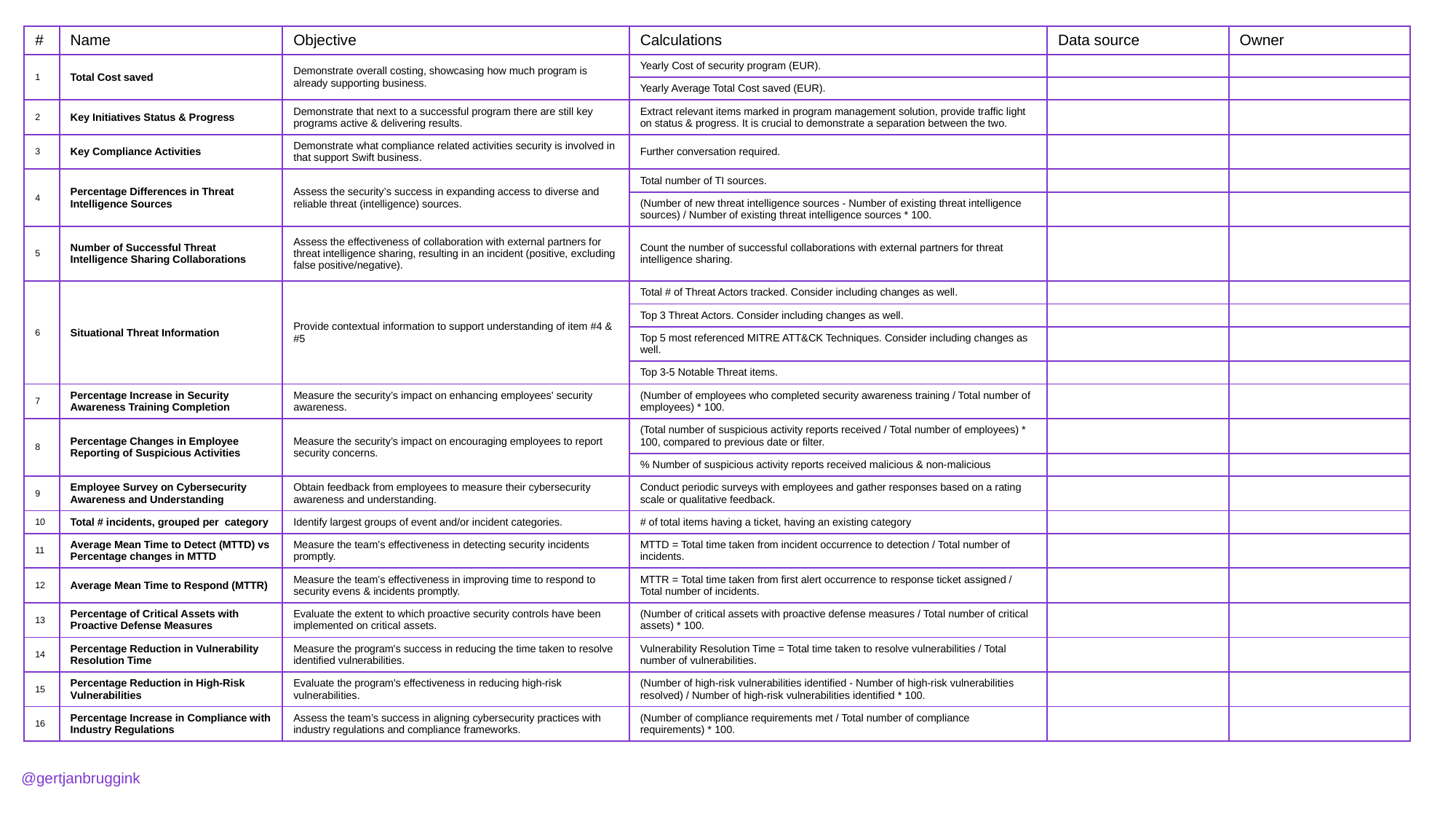

| # | Name | Objective | Calculations | Data source | Owner |
| --- | --- | --- | --- | --- | --- |
| 1 | Total Cost saved | Demonstrate overall costing, showcasing how much program is already supporting business. | Yearly Cost of security program (EUR). |  |  |
|  |  |  | Yearly Average Total Cost saved (EUR). |  |  |
| 2 | Key Initiatives Status & Progress | Demonstrate that next to a successful program there are still key programs active & delivering results. | Extract relevant items marked in program management solution, provide traffic light on status & progress. It is crucial to demonstrate a separation between the two. |  |  |
| 3 | Key Compliance Activities | Demonstrate what compliance related activities security is involved in that support Swift business. | Further conversation required. |  |  |
| 4 | Percentage Differences in Threat Intelligence Sources | Assess the security’s success in expanding access to diverse and reliable threat (intelligence) sources. | Total number of TI sources. |  |  |
|  |  |  | (Number of new threat intelligence sources - Number of existing threat intelligence sources) / Number of existing threat intelligence sources \* 100. |  |  |
| 5 | Number of Successful Threat Intelligence Sharing Collaborations | Assess the effectiveness of collaboration with external partners for threat intelligence sharing, resulting in an incident (positive, excluding false positive/negative). | Count the number of successful collaborations with external partners for threat intelligence sharing. |  |  |
| 6 | Situational Threat Information | Provide contextual information to support understanding of item #4 & #5 | Total # of Threat Actors tracked. Consider including changes as well. |  |  |
|  |  |  | Top 3 Threat Actors. Consider including changes as well. |  |  |
|  |  |  | Top 5 most referenced MITRE ATT&CK Techniques. Consider including changes as well. |  |  |
|  |  |  | Top 3-5 Notable Threat items. |  |  |
| 7 | Percentage Increase in Security Awareness Training Completion | Measure the security’s impact on enhancing employees' security awareness. | (Number of employees who completed security awareness training / Total number of employees) \* 100. |  |  |
| 8 | Percentage Changes in Employee Reporting of Suspicious Activities | Measure the security’s impact on encouraging employees to report security concerns. | (Total number of suspicious activity reports received / Total number of employees) \* 100, compared to previous date or filter. |  |  |
|  |  |  | % Number of suspicious activity reports received malicious & non-malicious |  |  |
| 9 | Employee Survey on Cybersecurity Awareness and Understanding | Obtain feedback from employees to measure their cybersecurity awareness and understanding. | Conduct periodic surveys with employees and gather responses based on a rating scale or qualitative feedback. |  |  |
| 10 | Total # incidents, grouped per category | Identify largest groups of event and/or incident categories. | # of total items having a ticket, having an existing category |  |  |
| 11 | Average Mean Time to Detect (MTTD) vs Percentage changes in MTTD | Measure the team’s effectiveness in detecting security incidents promptly. | MTTD = Total time taken from incident occurrence to detection / Total number of incidents. |  |  |
| 12 | Average Mean Time to Respond (MTTR) | Measure the team’s effectiveness in improving time to respond to security evens & incidents promptly. | MTTR = Total time taken from first alert occurrence to response ticket assigned / Total number of incidents. |  |  |
| 13 | Percentage of Critical Assets with Proactive Defense Measures | Evaluate the extent to which proactive security controls have been implemented on critical assets. | (Number of critical assets with proactive defense measures / Total number of critical assets) \* 100. |  |  |
| 14 | Percentage Reduction in Vulnerability Resolution Time | Measure the program's success in reducing the time taken to resolve identified vulnerabilities. | Vulnerability Resolution Time = Total time taken to resolve vulnerabilities / Total number of vulnerabilities. |  |  |
| 15 | Percentage Reduction in High-Risk Vulnerabilities | Evaluate the program's effectiveness in reducing high-risk vulnerabilities. | (Number of high-risk vulnerabilities identified - Number of high-risk vulnerabilities resolved) / Number of high-risk vulnerabilities identified \* 100. |  |  |
| 16 | Percentage Increase in Compliance with Industry Regulations | Assess the team’s success in aligning cybersecurity practices with industry regulations and compliance frameworks. | (Number of compliance requirements met / Total number of compliance requirements) \* 100. |  |  |
@gertjanbruggink